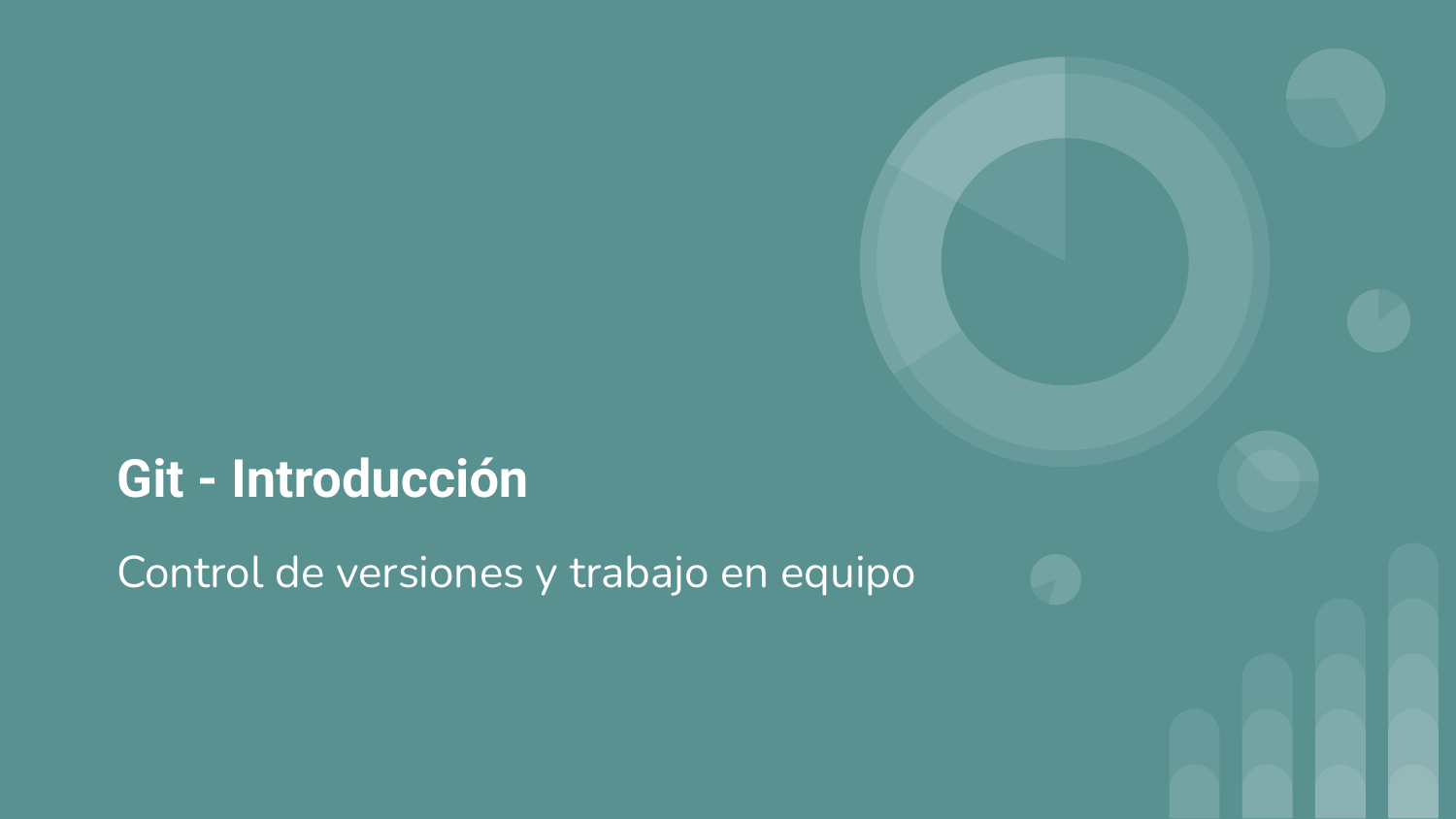

# Git - Introducción
Control de versiones y trabajo en equipo